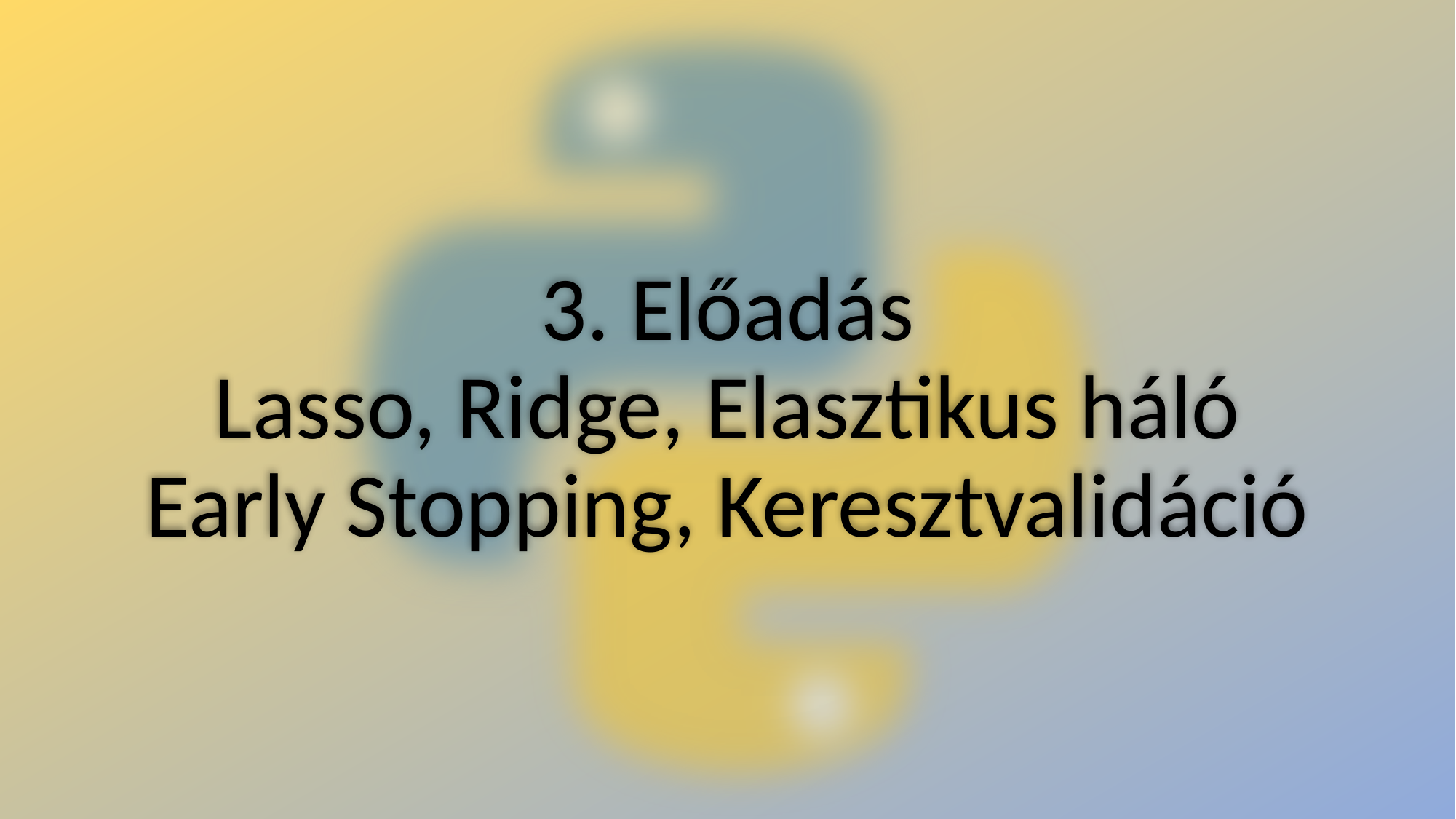

# 3. Előadás Lasso, Ridge, Elasztikus háló Early Stopping, Keresztvalidáció